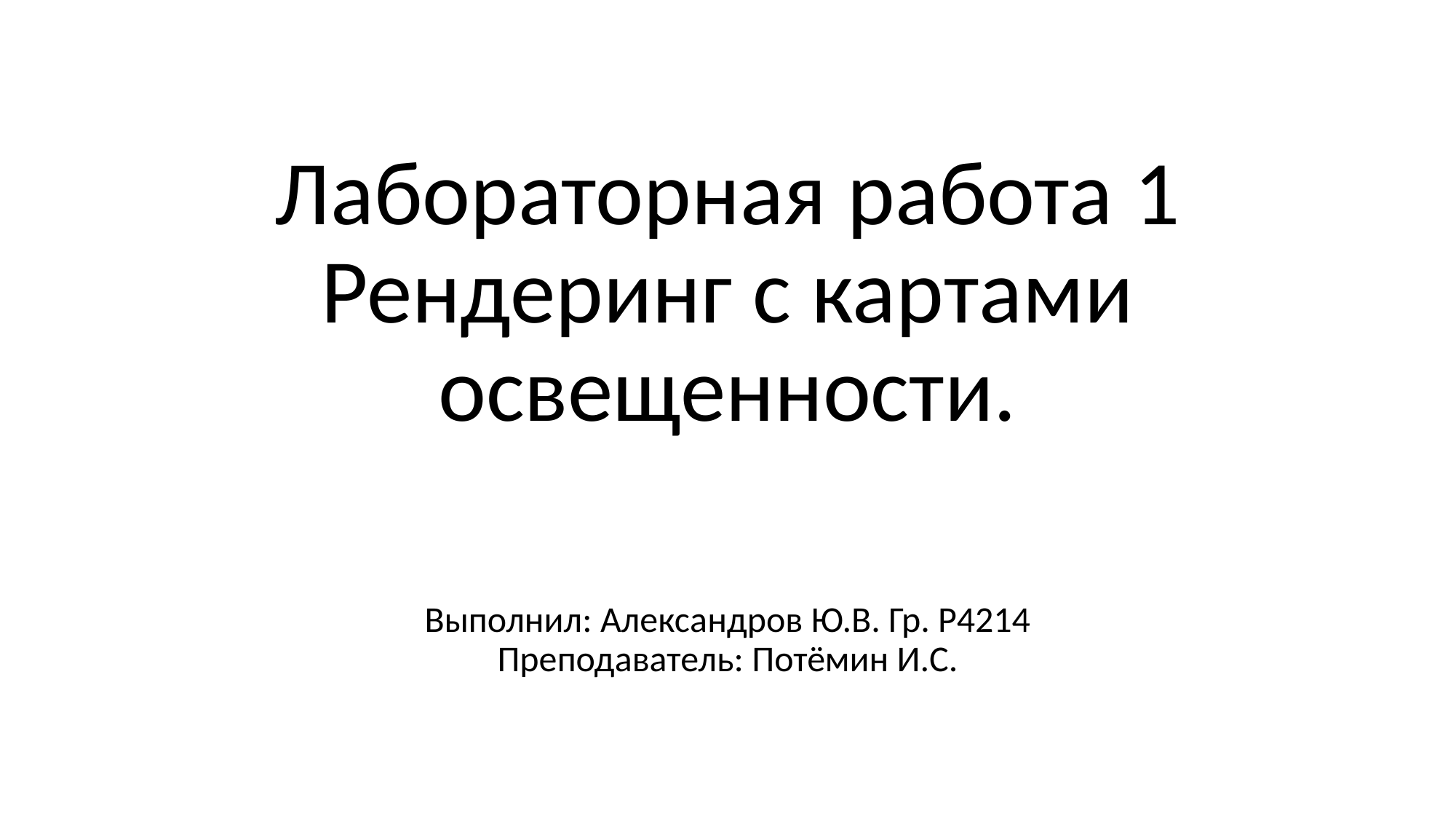

# Лабораторная работа 1 Рендеринг с картами освещенности.
Выполнил: Александров Ю.В. Гр. Р4214
Преподаватель: Потёмин И.С.